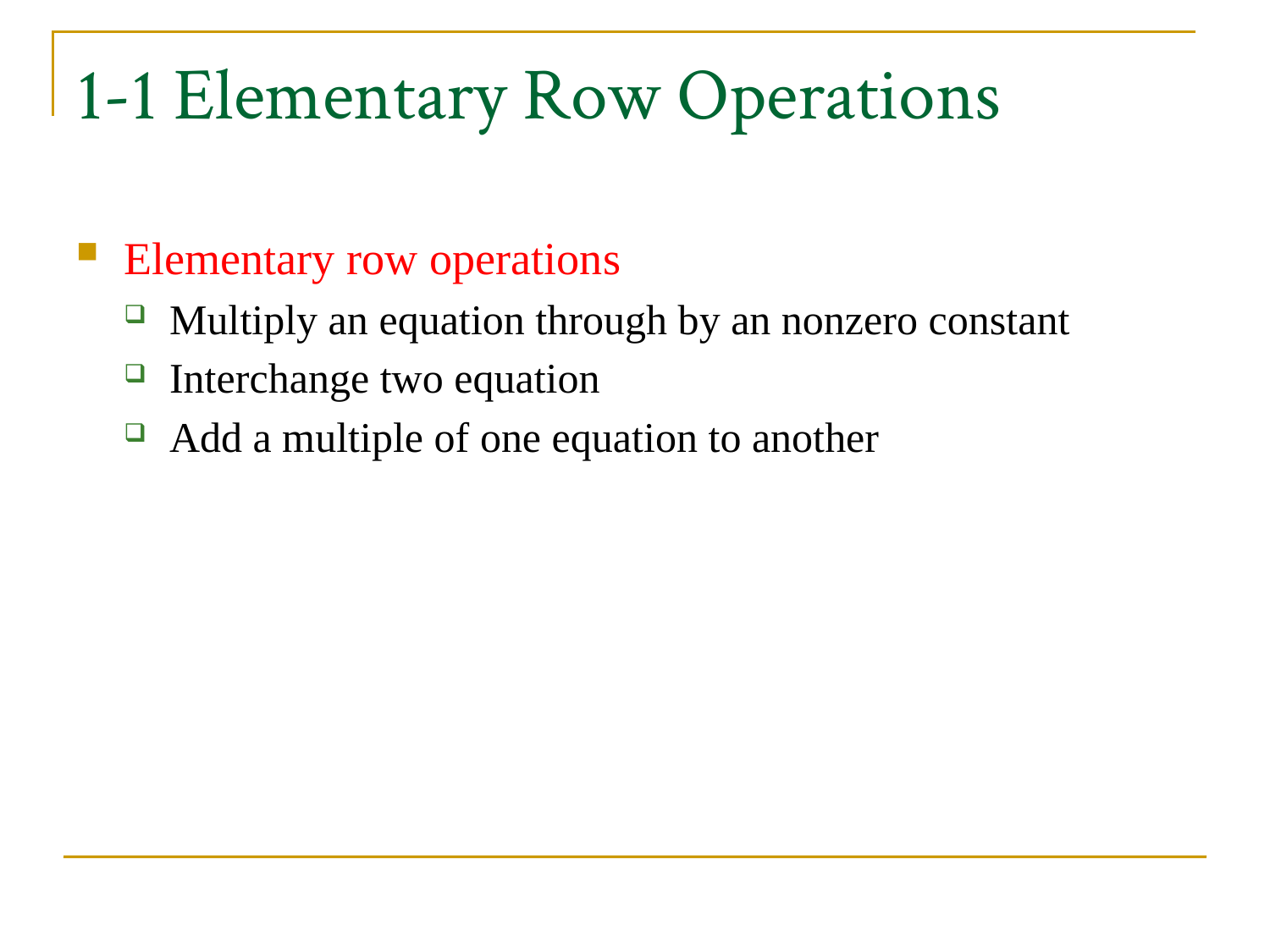

# 1-1 Elementary Row Operations
Elementary row operations
Multiply an equation through by an nonzero constant
Interchange two equation
Add a multiple of one equation to another